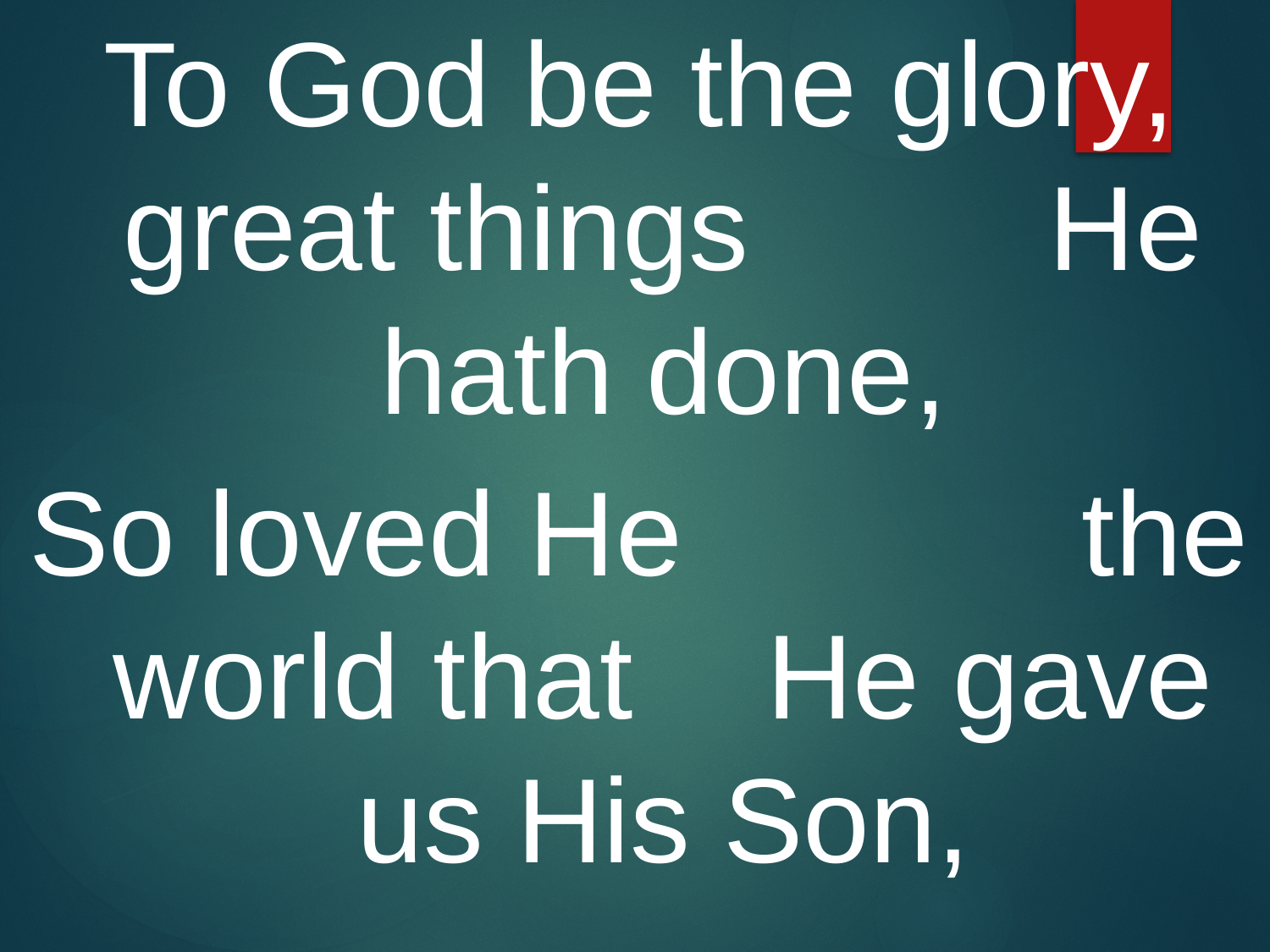

To God be the glory, great things         He hath done,
So loved He            the world that    He gave us His Son,